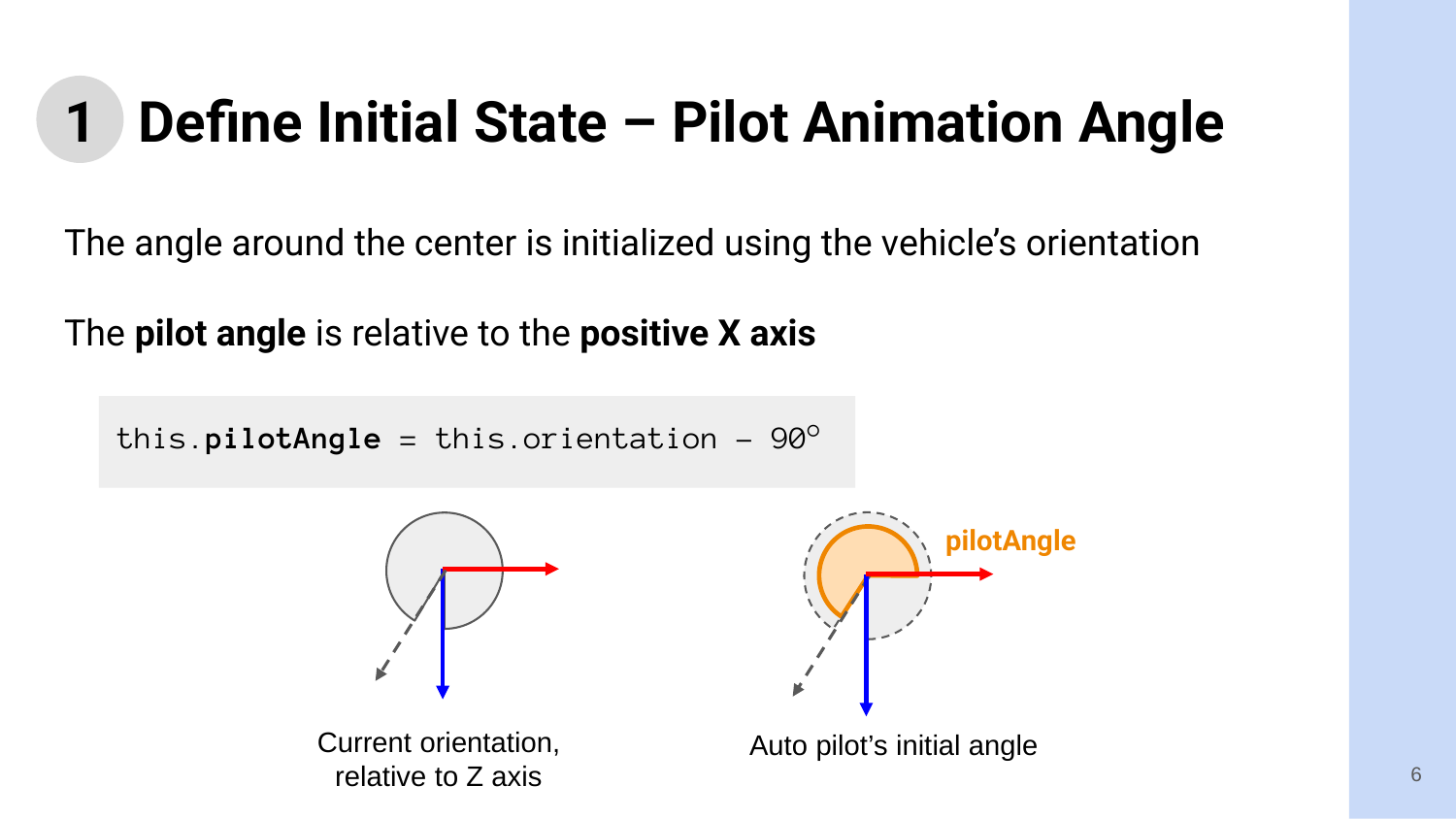

# 1   Define Initial State – Pilot Animation Angle

The angle around the center is initialized using the vehicle’s orientation
The pilot angle is relative to the positive X axis

   this.pilotAngle = this.orientation - 90°

pilotAngle

Auto pilot’s initial angle

Current orientation, relative to Z axis
6